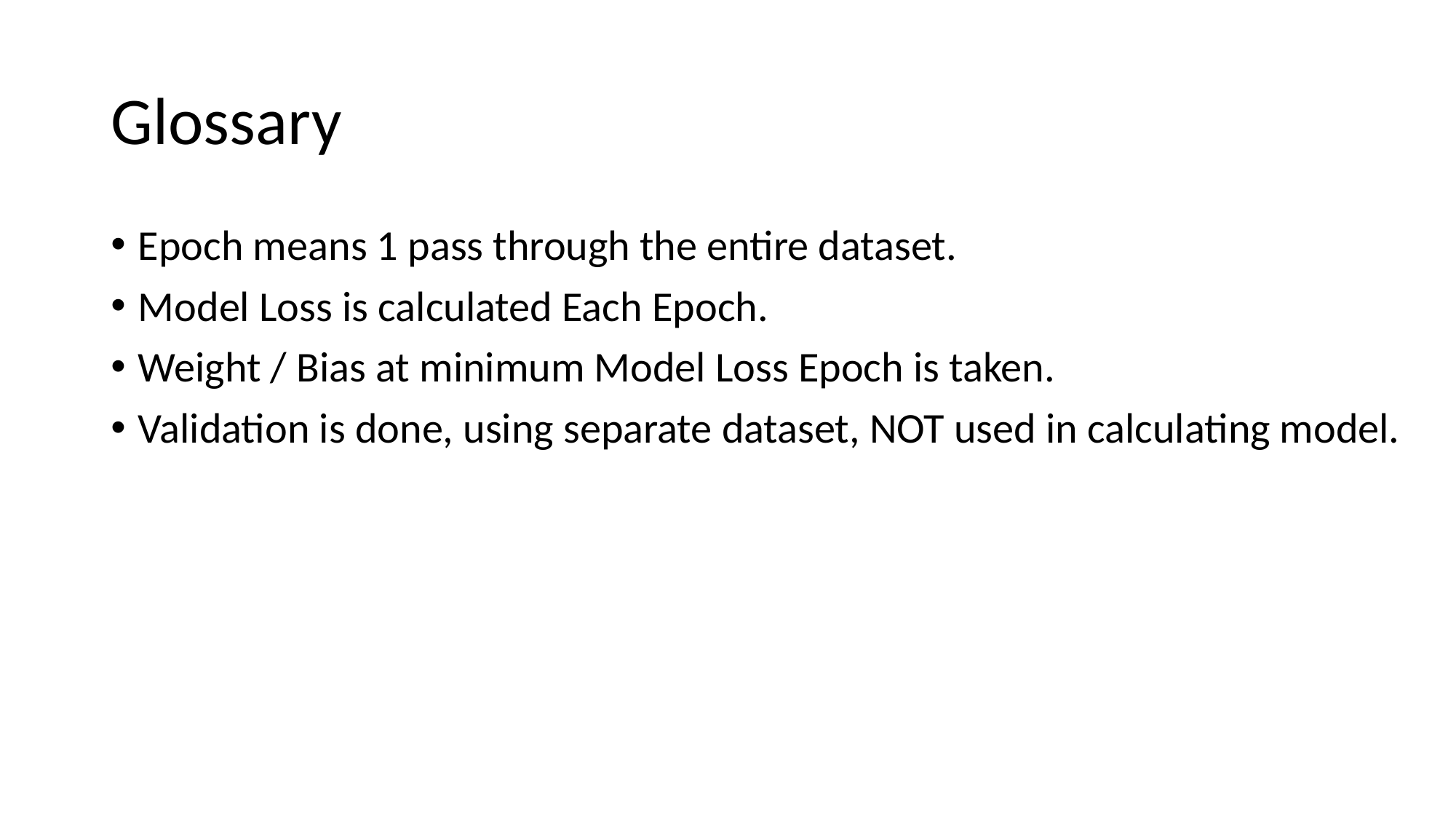

# Glossary
Epoch means 1 pass through the entire dataset.
Model Loss is calculated Each Epoch.
Weight / Bias at minimum Model Loss Epoch is taken.
Validation is done, using separate dataset, NOT used in calculating model.